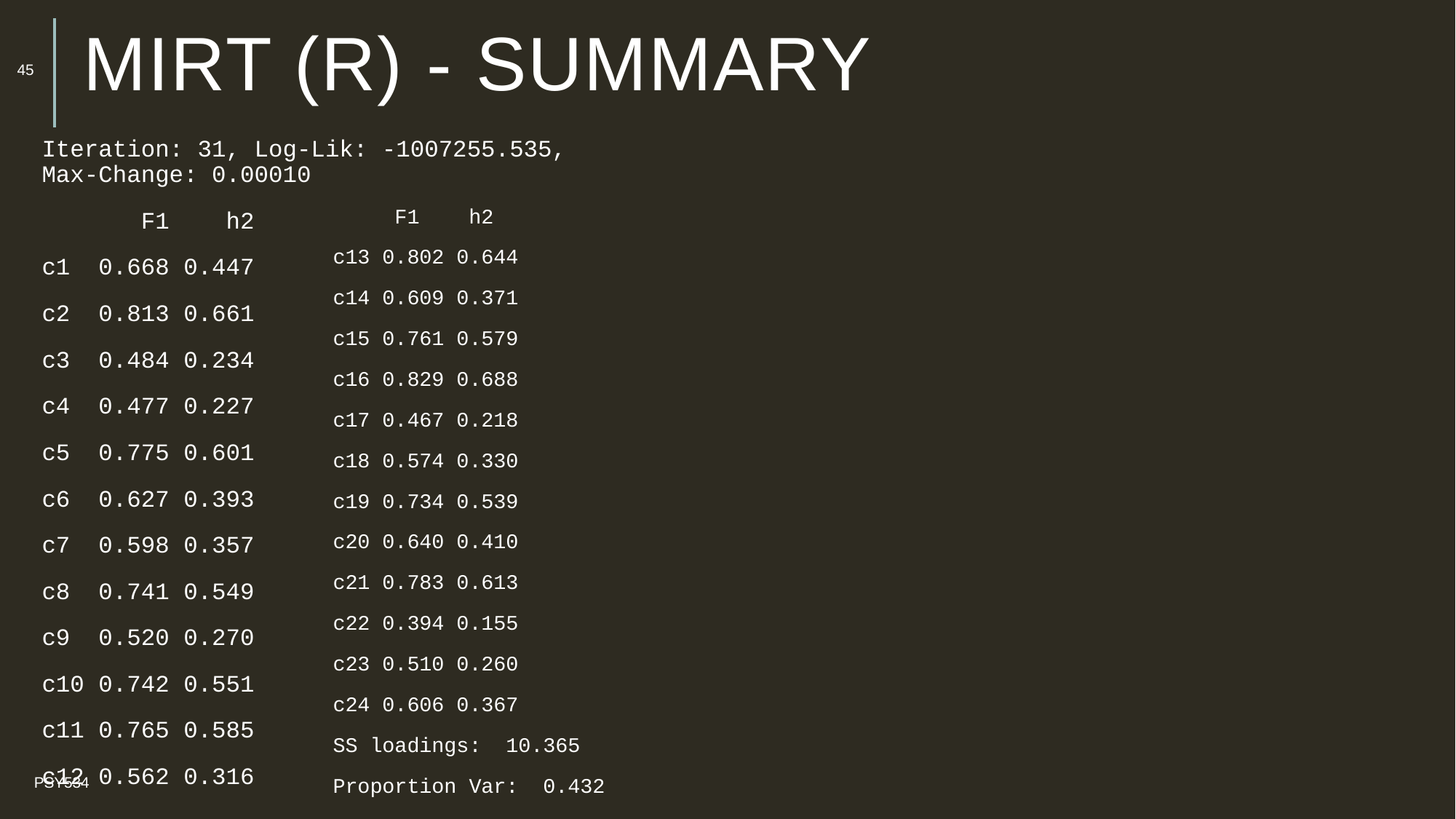

# MIRT (R) - Summary
45
Iteration: 31, Log-Lik: -1007255.535, Max-Change: 0.00010
       F1    h2
c1  0.668 0.447
c2  0.813 0.661
c3  0.484 0.234
c4  0.477 0.227
c5  0.775 0.601
c6  0.627 0.393
c7  0.598 0.357
c8  0.741 0.549
c9  0.520 0.270
c10 0.742 0.551
c11 0.765 0.585
c12 0.562 0.316

     F1    h2
c13 0.802 0.644
c14 0.609 0.371
c15 0.761 0.579
c16 0.829 0.688
c17 0.467 0.218
c18 0.574 0.330
c19 0.734 0.539
c20 0.640 0.410
c21 0.783 0.613
c22 0.394 0.155
c23 0.510 0.260
c24 0.606 0.367
SS loadings:  10.365
Proportion Var:  0.432
Psy534